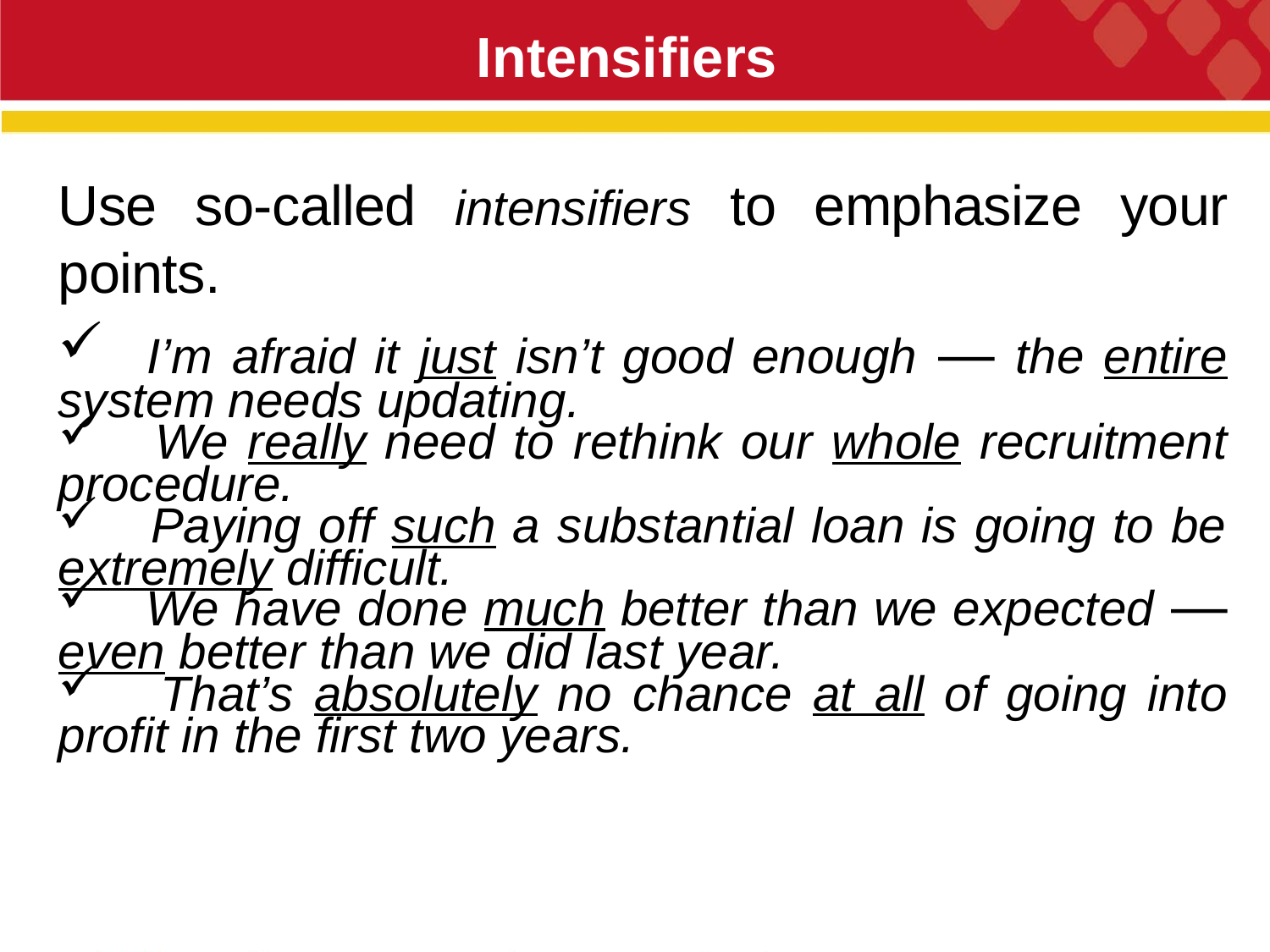

Intensifiers
Use so-called intensifiers to emphasize your points.
  I’m afraid it just isn’t good enough — the entire system needs updating.
   We really need to rethink our whole recruitment procedure.
   Paying off such a substantial loan is going to be extremely difficult.
   We have done much better than we expected — even better than we did last year.
   That’s absolutely no chance at all of going into profit in the first two years.